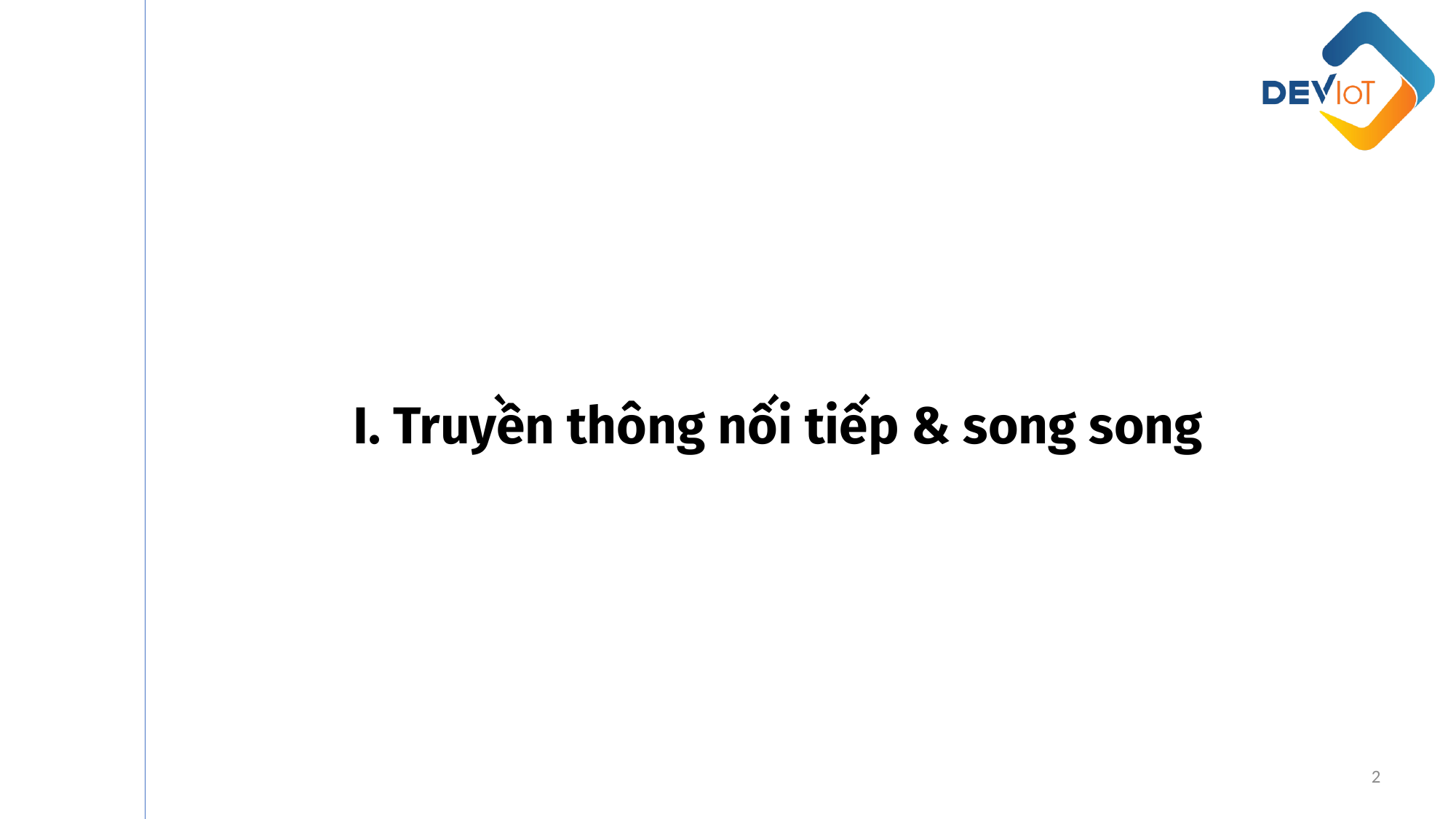

I. Truyền thông nối tiếp & song song
2